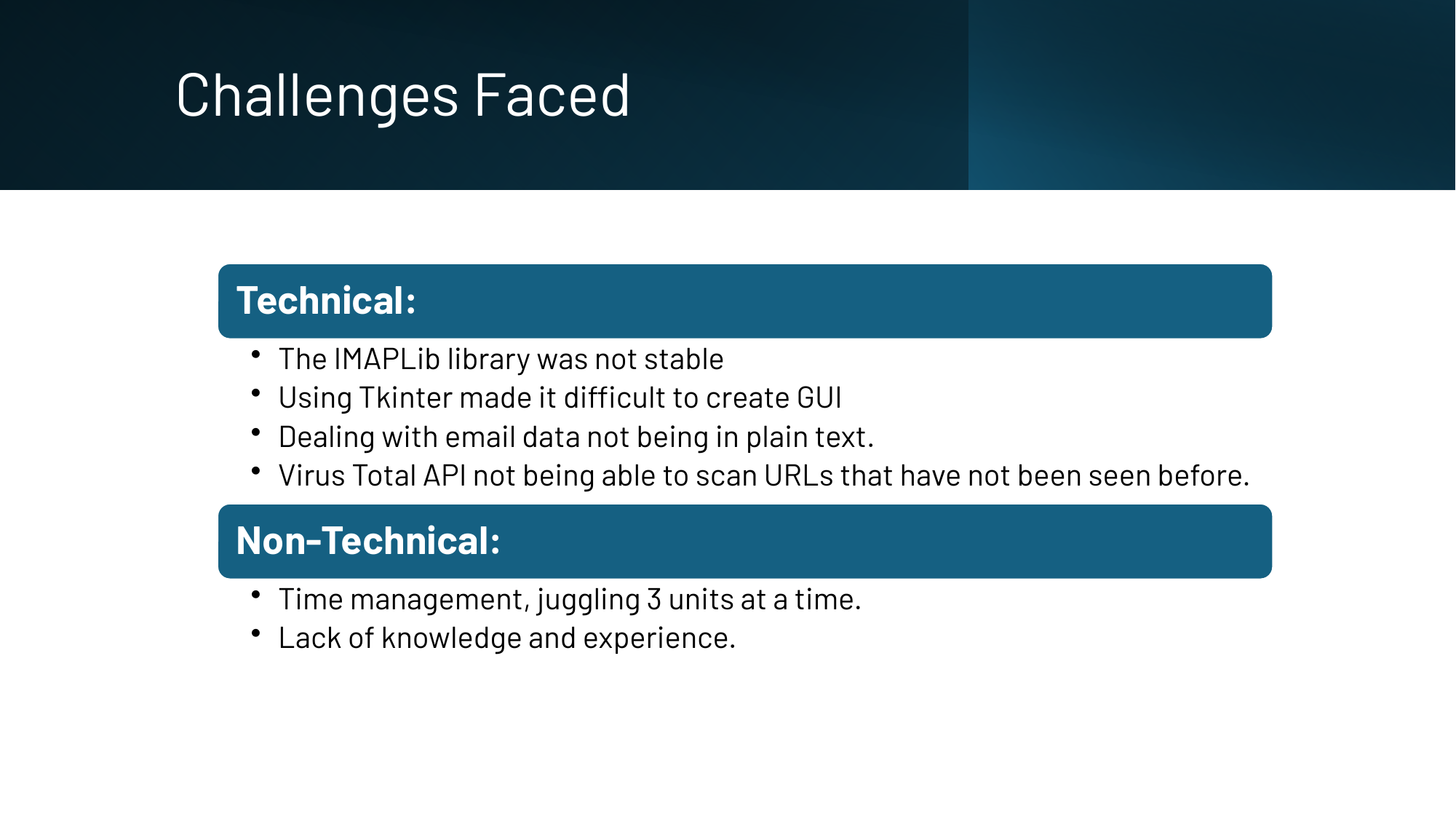

# Challenges Faced
Technical:
The IMAPLib library was not stable
Using Tkinter made it difficult to create GUI
Dealing with email data not being in plain text.
Virus Total API not being able to scan URLs that have not been seen before.
Non-Technical:
Time management, juggling 3 units at a time.
Lack of knowledge and experience.